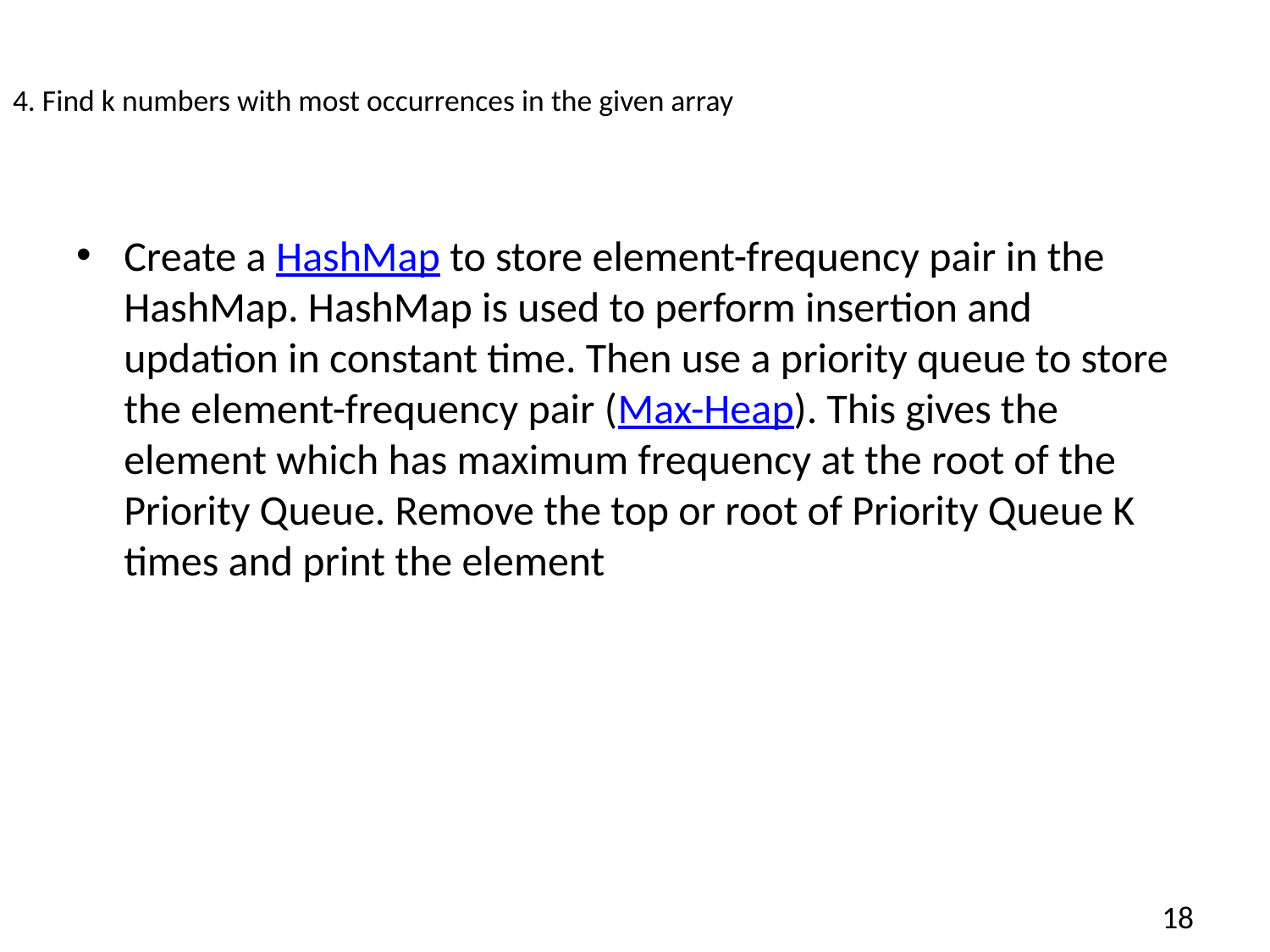

Create a HashMap to store element-frequency pair in the HashMap. HashMap is used to perform insertion and updation in constant time. Then use a priority queue to store the element-frequency pair (Max-Heap). This gives the element which has maximum frequency at the root of the Priority Queue. Remove the top or root of Priority Queue K times and print the element
4. Find k numbers with most occurrences in the given array
18